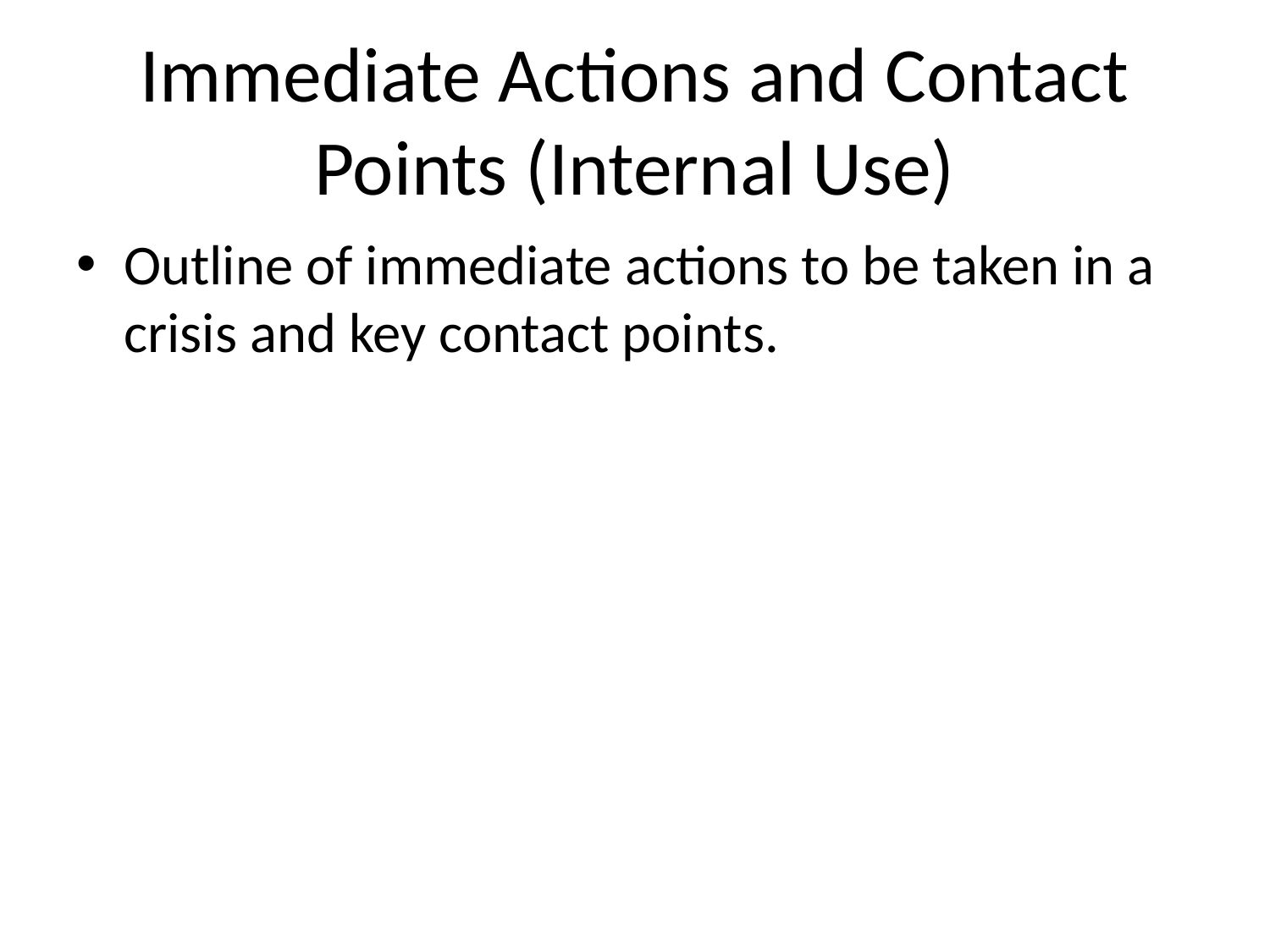

# Immediate Actions and Contact Points (Internal Use)
Outline of immediate actions to be taken in a crisis and key contact points.